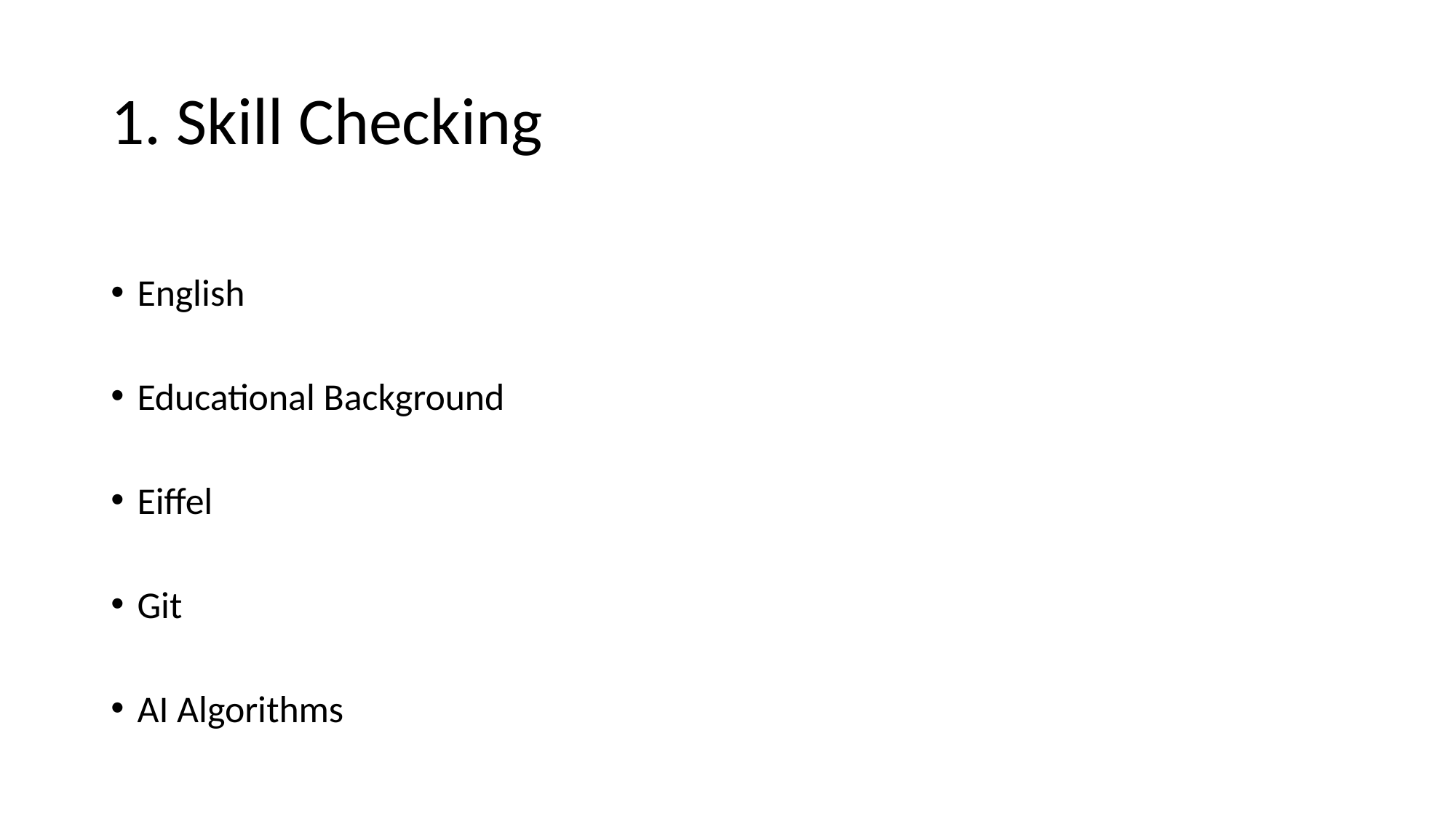

# 1. Skill Checking
English
Educational Background
Eiffel
Git
AI Algorithms